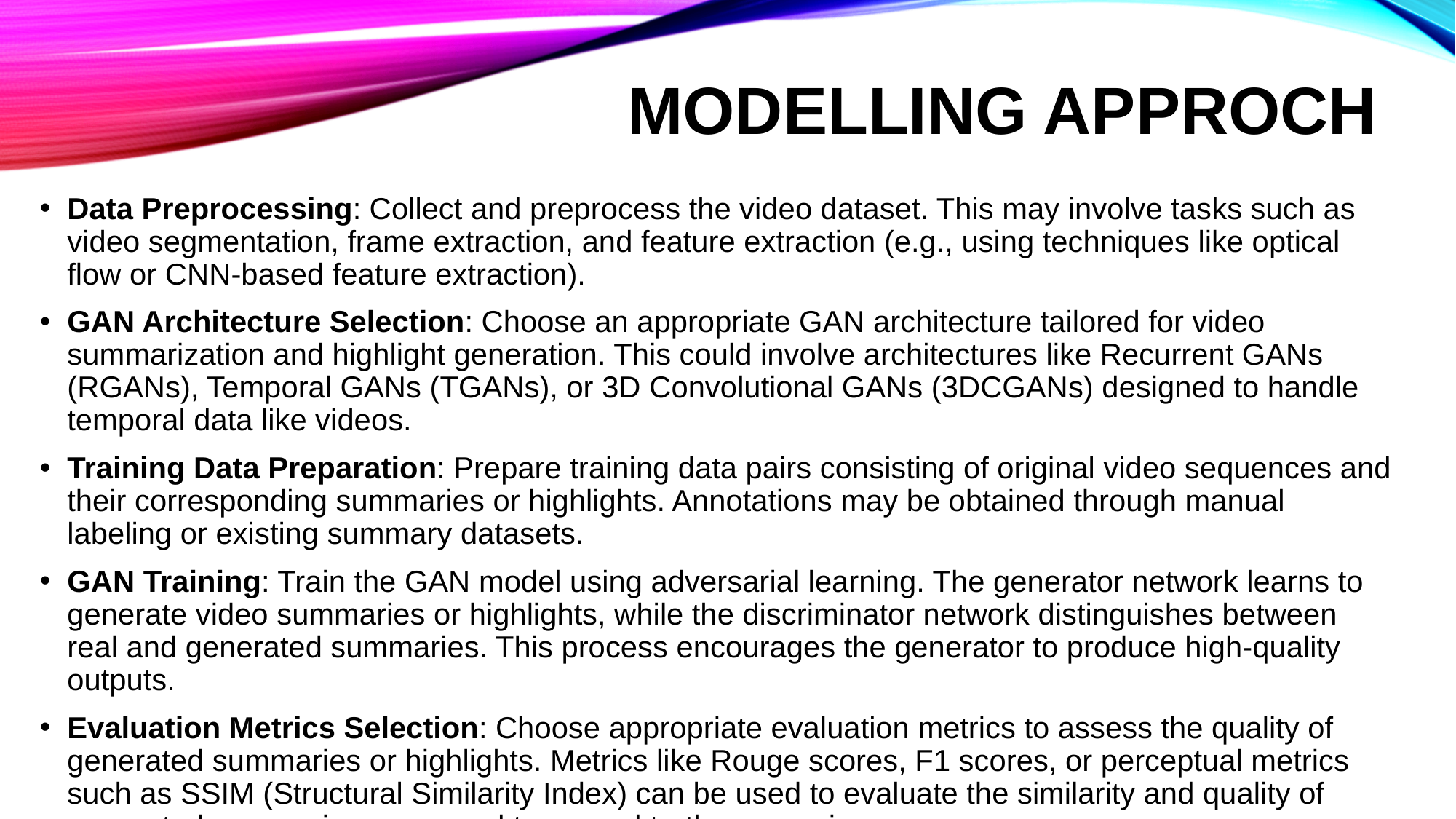

# MODELLING APPROCH
Data Preprocessing: Collect and preprocess the video dataset. This may involve tasks such as video segmentation, frame extraction, and feature extraction (e.g., using techniques like optical flow or CNN-based feature extraction).
GAN Architecture Selection: Choose an appropriate GAN architecture tailored for video summarization and highlight generation. This could involve architectures like Recurrent GANs (RGANs), Temporal GANs (TGANs), or 3D Convolutional GANs (3DCGANs) designed to handle temporal data like videos.
Training Data Preparation: Prepare training data pairs consisting of original video sequences and their corresponding summaries or highlights. Annotations may be obtained through manual labeling or existing summary datasets.
GAN Training: Train the GAN model using adversarial learning. The generator network learns to generate video summaries or highlights, while the discriminator network distinguishes between real and generated summaries. This process encourages the generator to produce high-quality outputs.
Evaluation Metrics Selection: Choose appropriate evaluation metrics to assess the quality of generated summaries or highlights. Metrics like Rouge scores, F1 scores, or perceptual metrics such as SSIM (Structural Similarity Index) can be used to evaluate the similarity and quality of generated summaries compared to ground truth summaries.